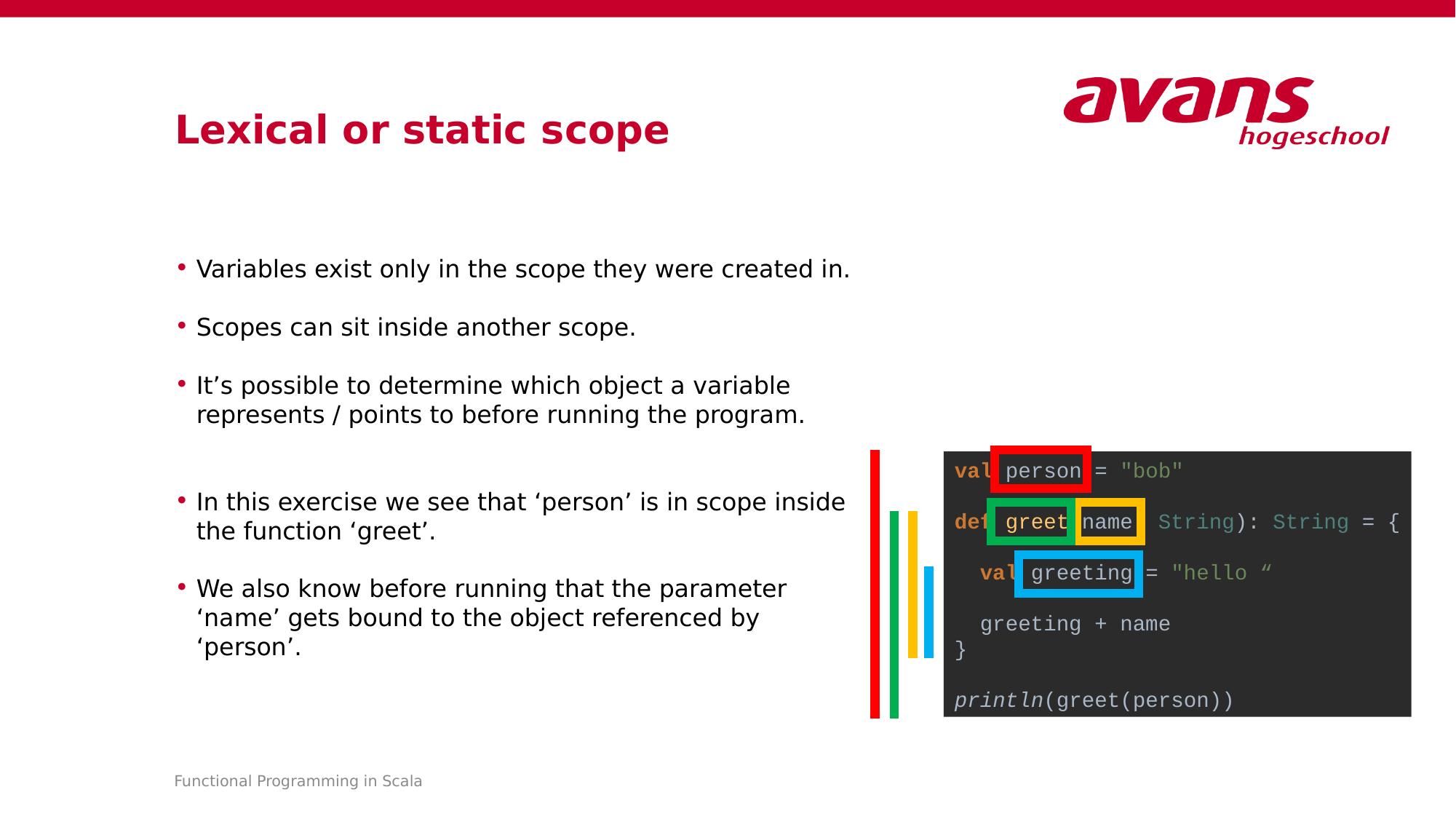

# Lexical or static scope
Variables exist only in the scope they were created in.

Scopes can sit inside another scope.

It’s possible to determine which object a variable represents / points to before running the program.

In this exercise we see that ‘person’ is in scope inside the function ‘greet’.

We also know before running that the parameter ‘name’ gets bound to the object referenced by ‘person’.
val person = "bob"
def greet(name: String): String = {
  val greeting = "hello “
  greeting + name
}
println(greet(person))